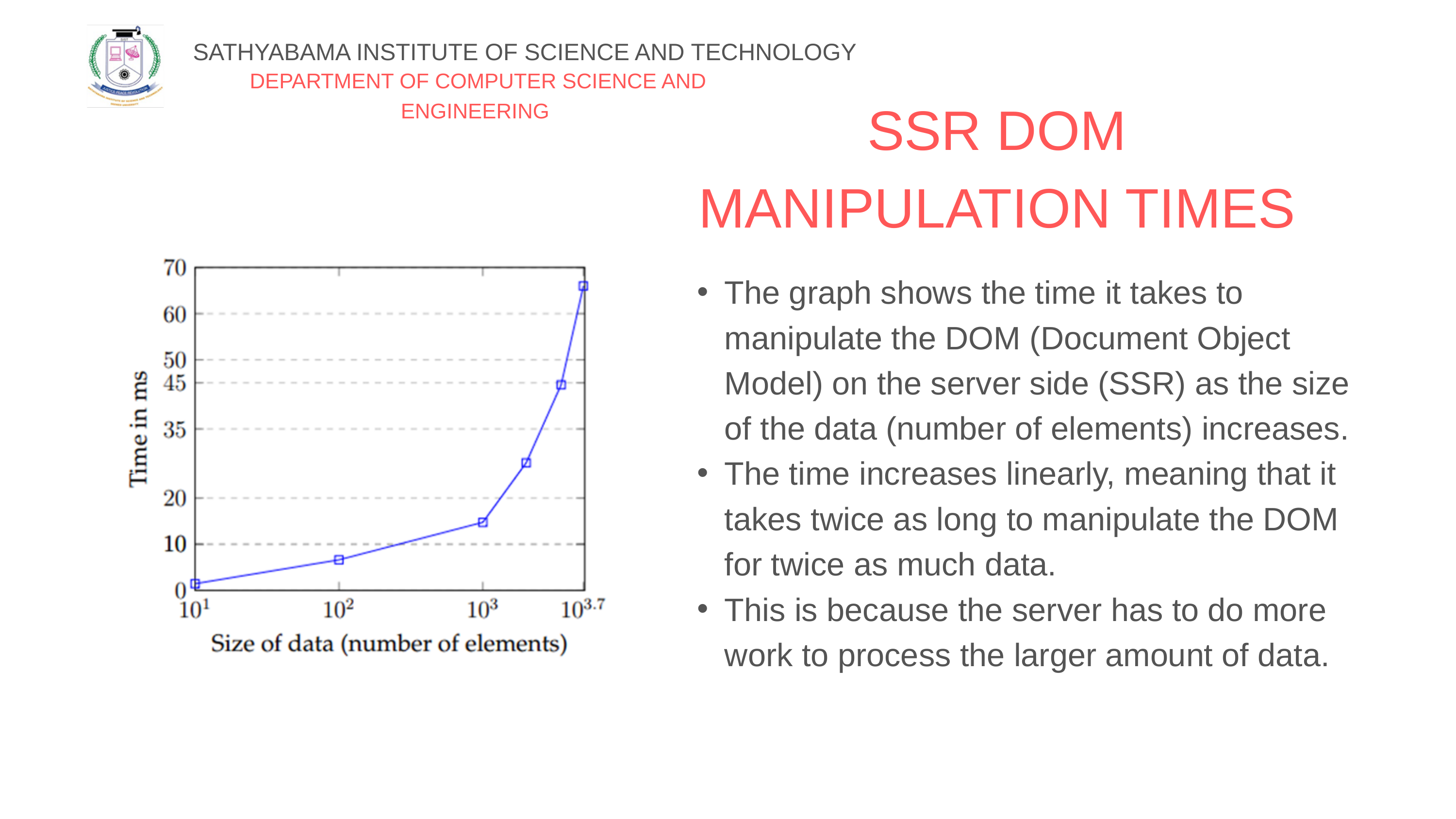

SATHYABAMA INSTITUTE OF SCIENCE AND TECHNOLOGY
DEPARTMENT OF COMPUTER SCIENCE AND ENGINEERING
SSR DOM MANIPULATION TIMES

The graph shows the time it takes to manipulate the DOM (Document Object Model) on the server side (SSR) as the size of the data (number of elements) increases.
The time increases linearly, meaning that it takes twice as long to manipulate the DOM for twice as much data.
This is because the server has to do more work to process the larger amount of data.